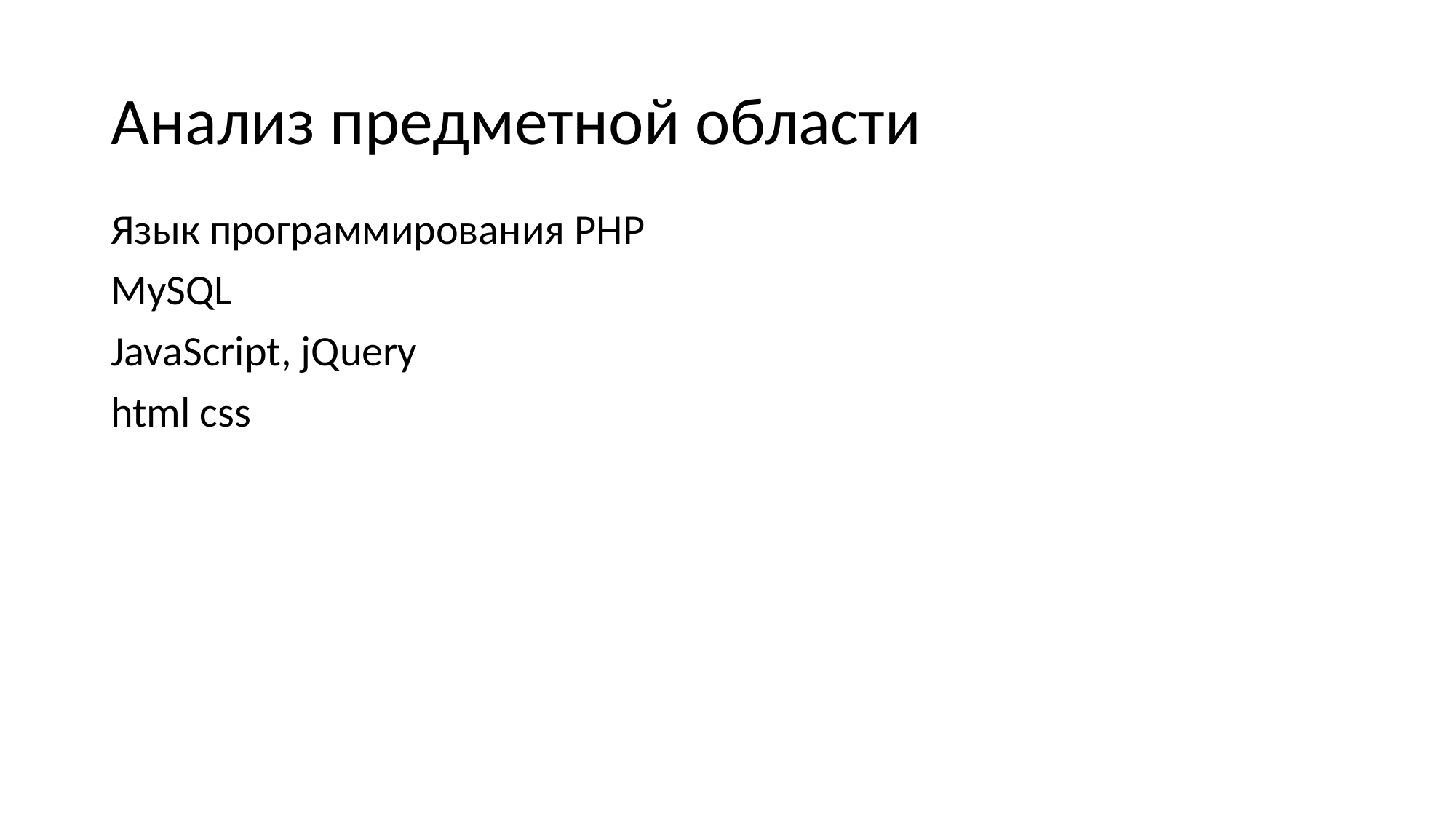

# Анализ предметной области
Язык программирования PHP
MySQL
JavaScript, jQuery
html css